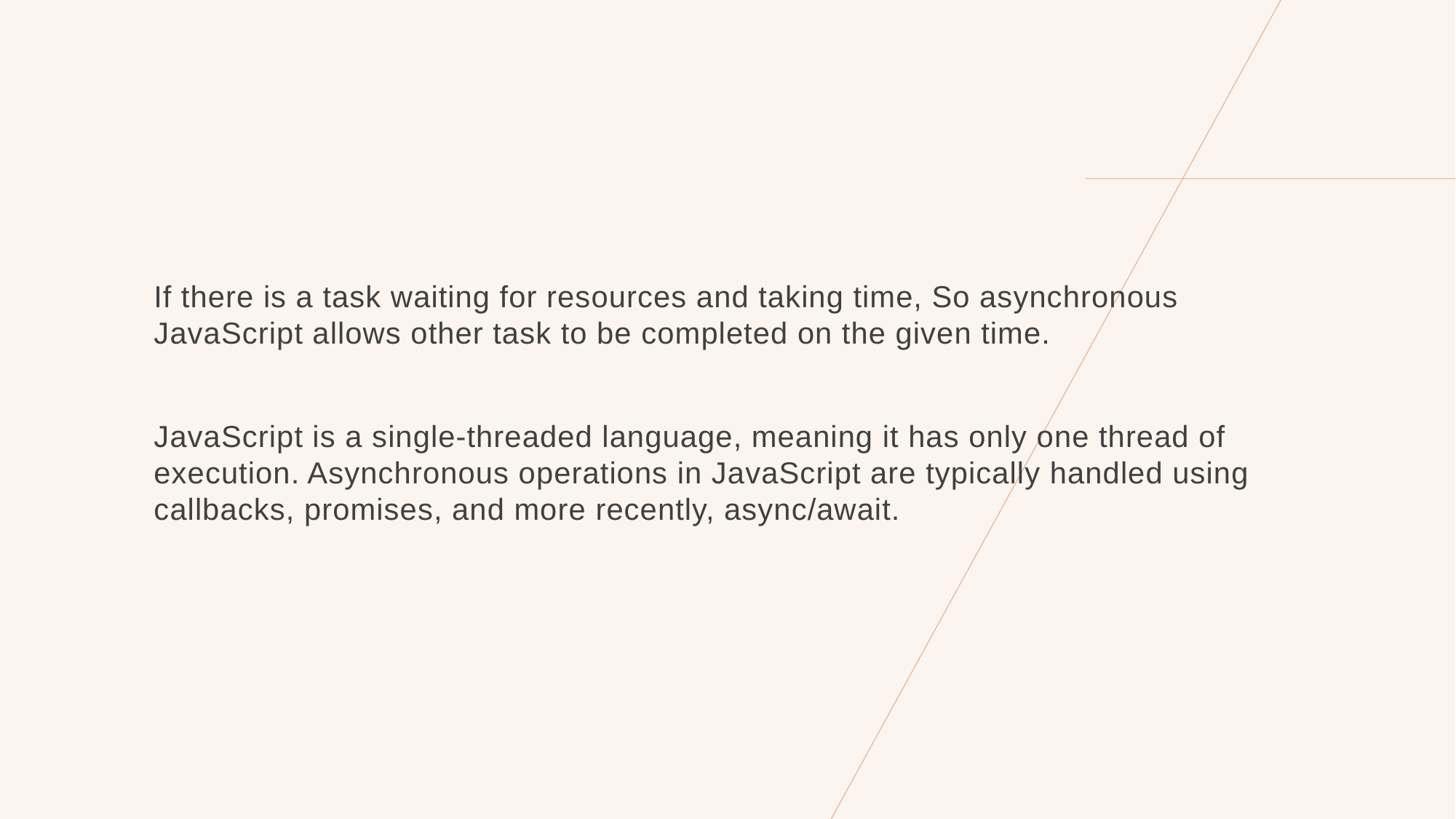

If there is a task waiting for resources and taking time, So asynchronous JavaScript allows other task to be completed on the given time.

JavaScript is a single-threaded language, meaning it has only one thread of execution. Asynchronous operations in JavaScript are typically handled using callbacks, promises, and more recently, async/await.